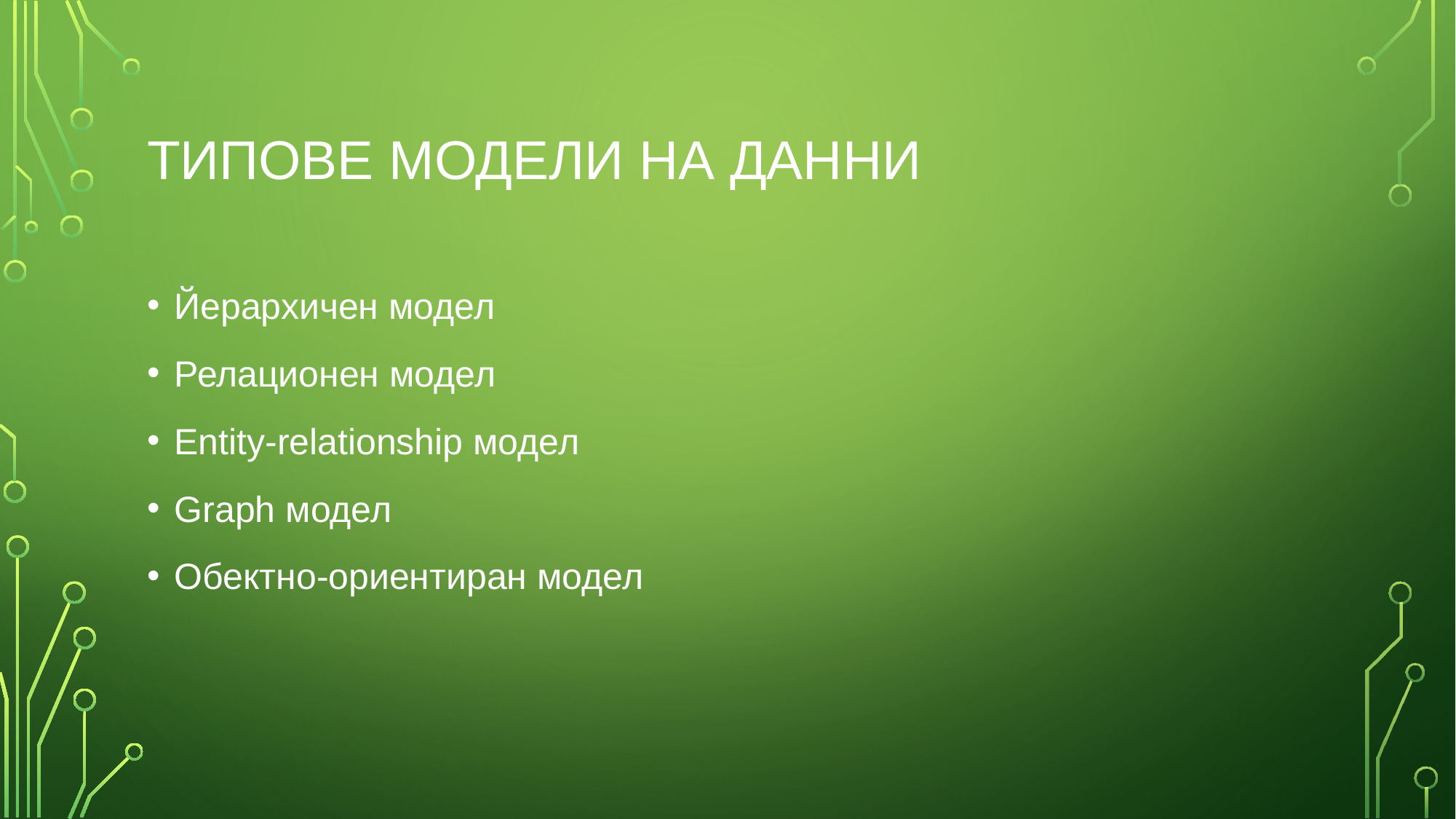

# ТИПОВЕ МОДЕЛИ НА ДАННИ
Йерархичен модел
Релационен модел
Entity-relationship модел
Graph модел
Обектно-ориентиран модел